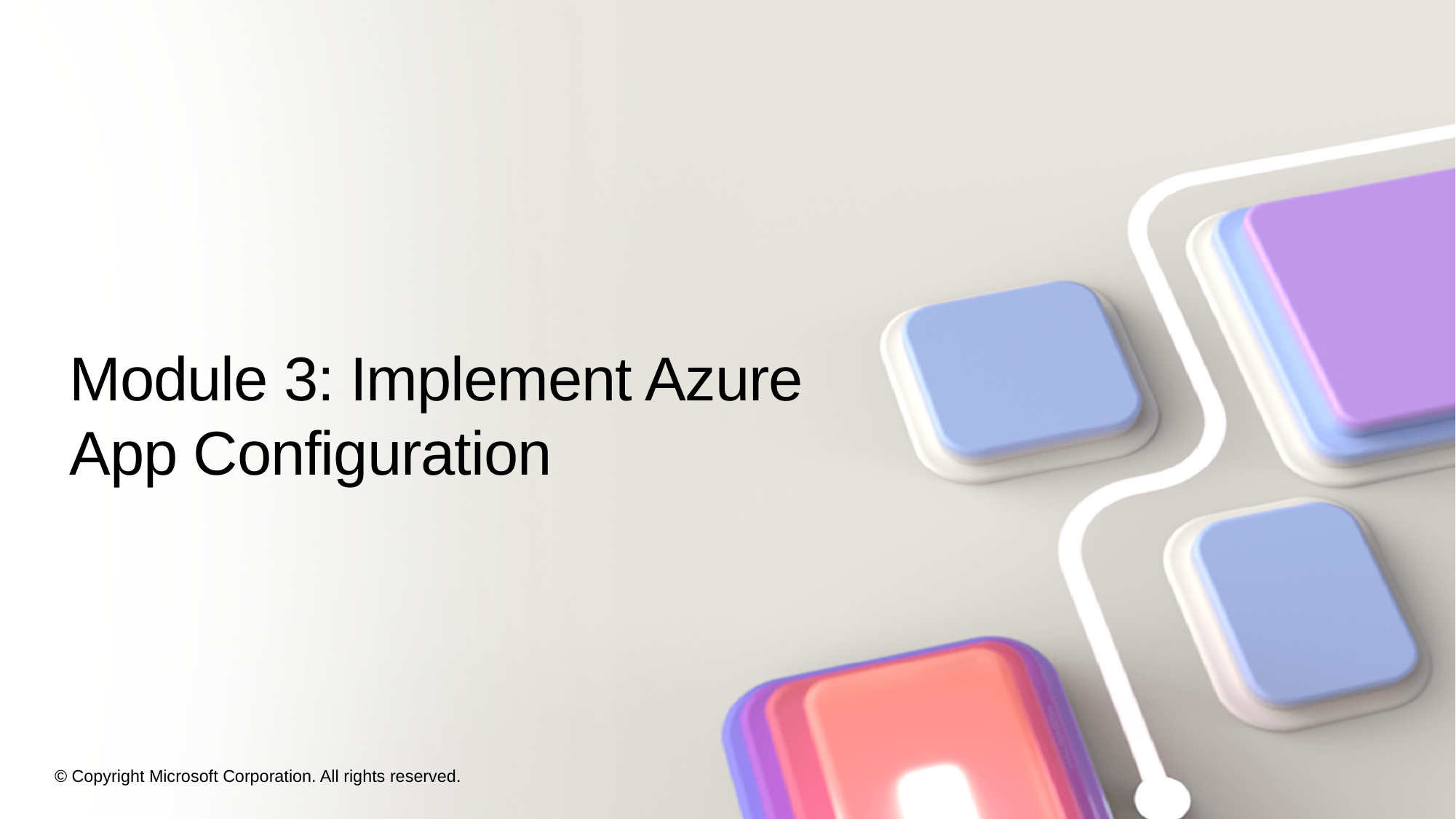

# Module 3: Implement Azure App Configuration